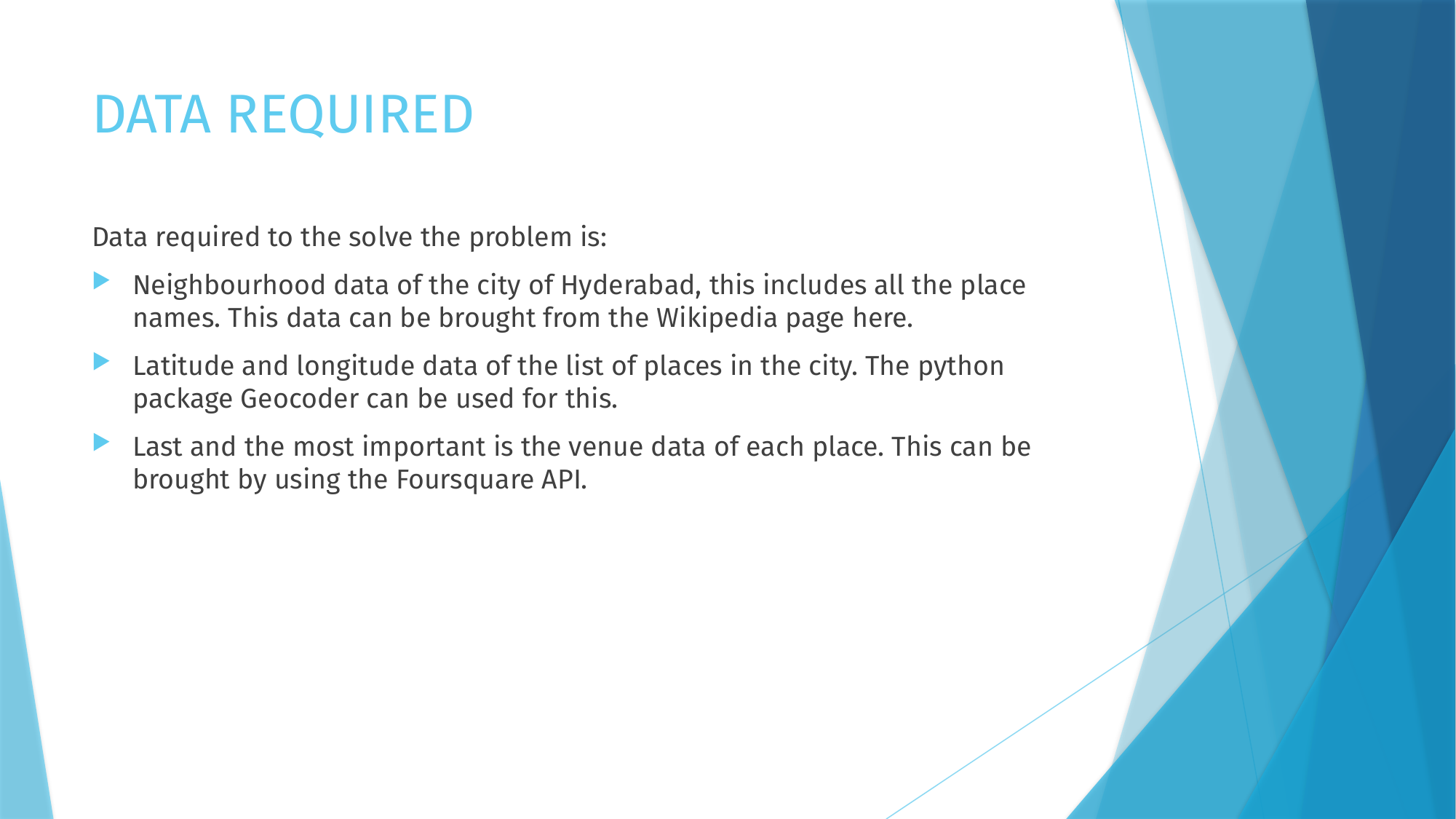

# DATA REQUIRED
Data required to the solve the problem is:
Neighbourhood data of the city of Hyderabad, this includes all the place names. This data can be brought from the Wikipedia page here.
Latitude and longitude data of the list of places in the city. The python package Geocoder can be used for this.
Last and the most important is the venue data of each place. This can be brought by using the Foursquare API.